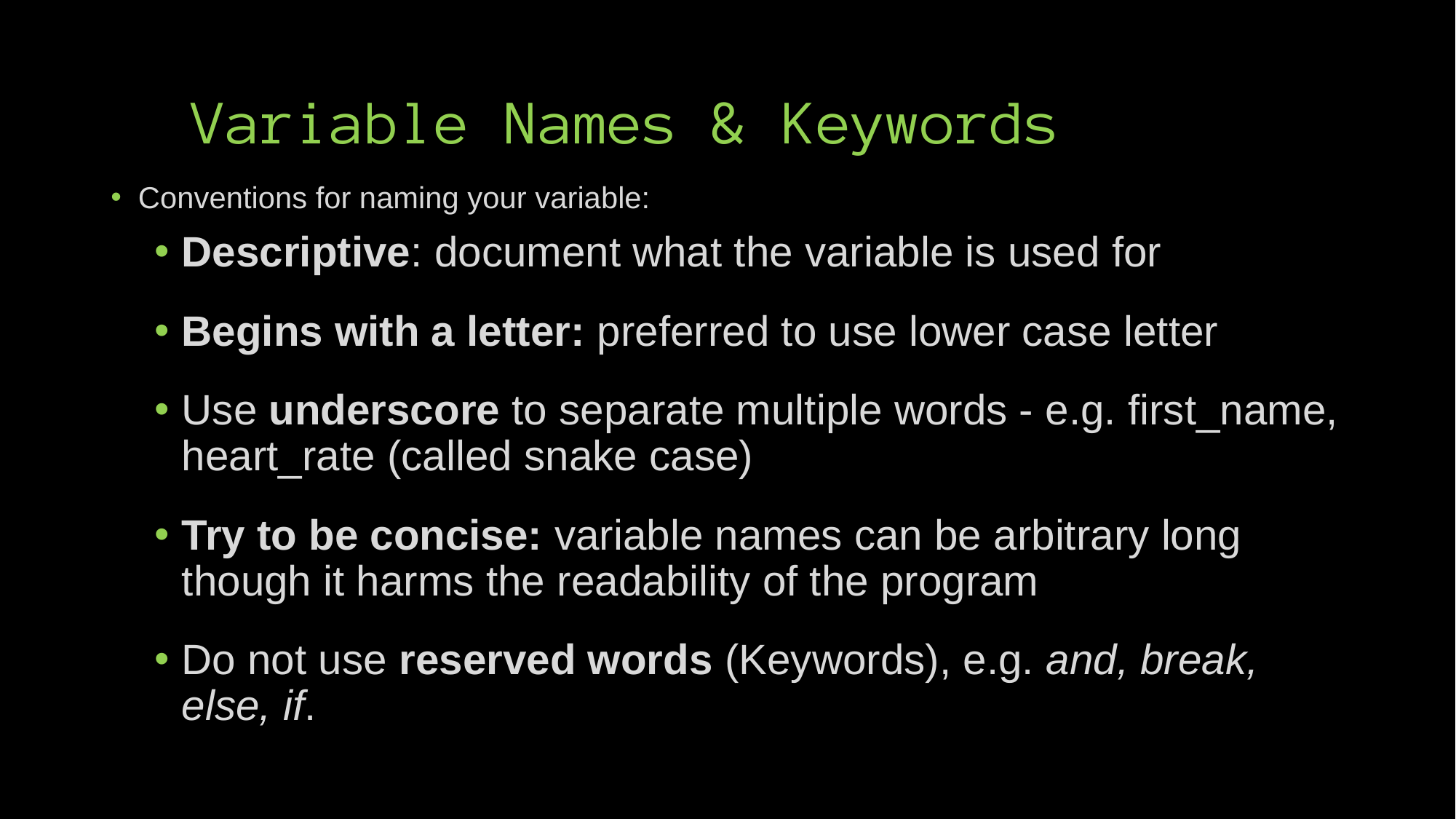

# Variable Names & Keywords
Conventions for naming your variable:
Descriptive: document what the variable is used for
Begins with a letter: preferred to use lower case letter
Use underscore to separate multiple words - e.g. first_name, heart_rate (called snake case)
Try to be concise: variable names can be arbitrary long though it harms the readability of the program
Do not use reserved words (Keywords), e.g. and, break, else, if.